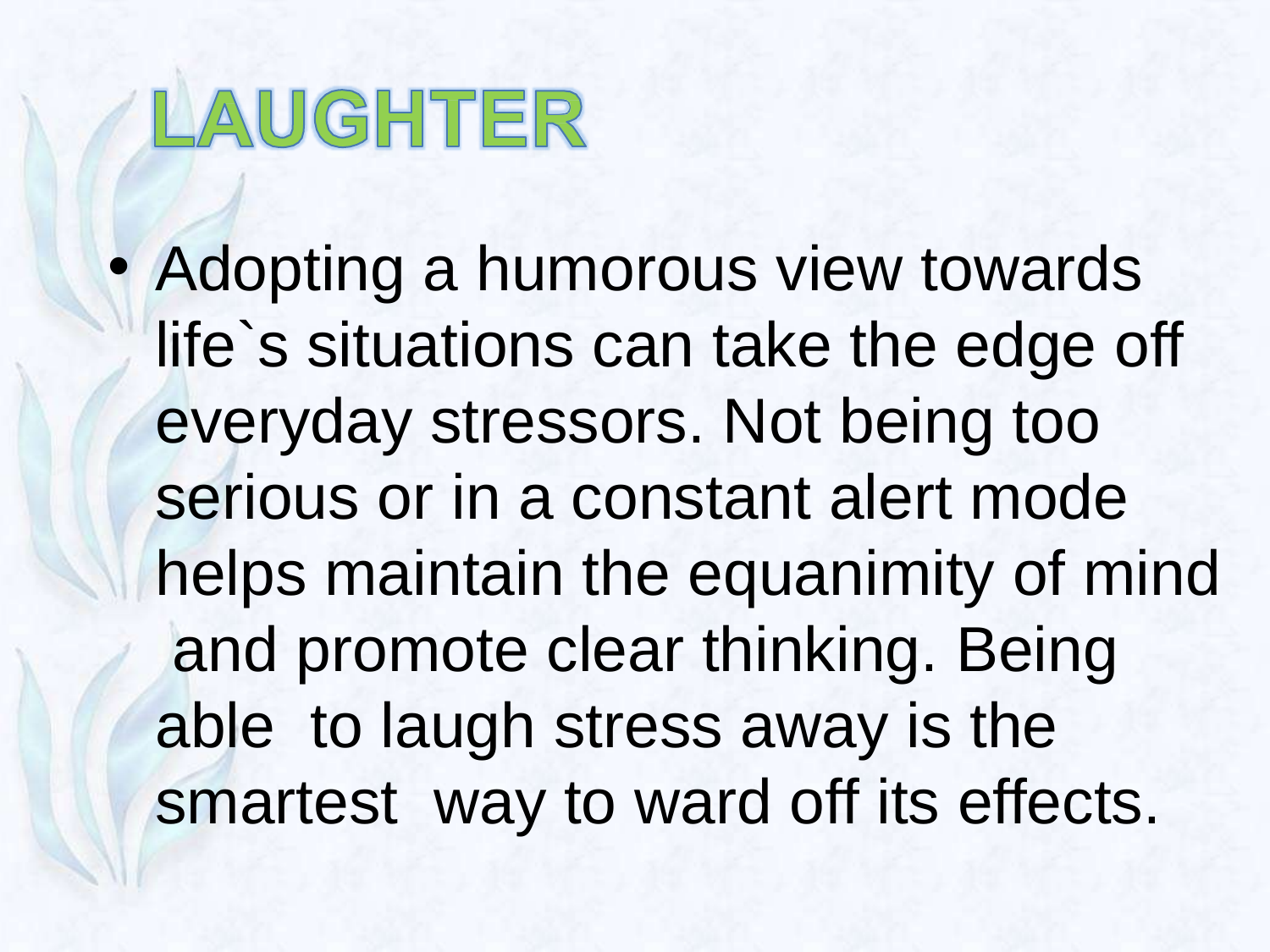

Adopting a humorous view towards  life`s situations can take the edge off  everyday stressors. Not being too  serious or in a constant alert mode  helps maintain the equanimity of mind  and promote clear thinking. Being able  to laugh stress away is the smartest  way to ward off its effects.